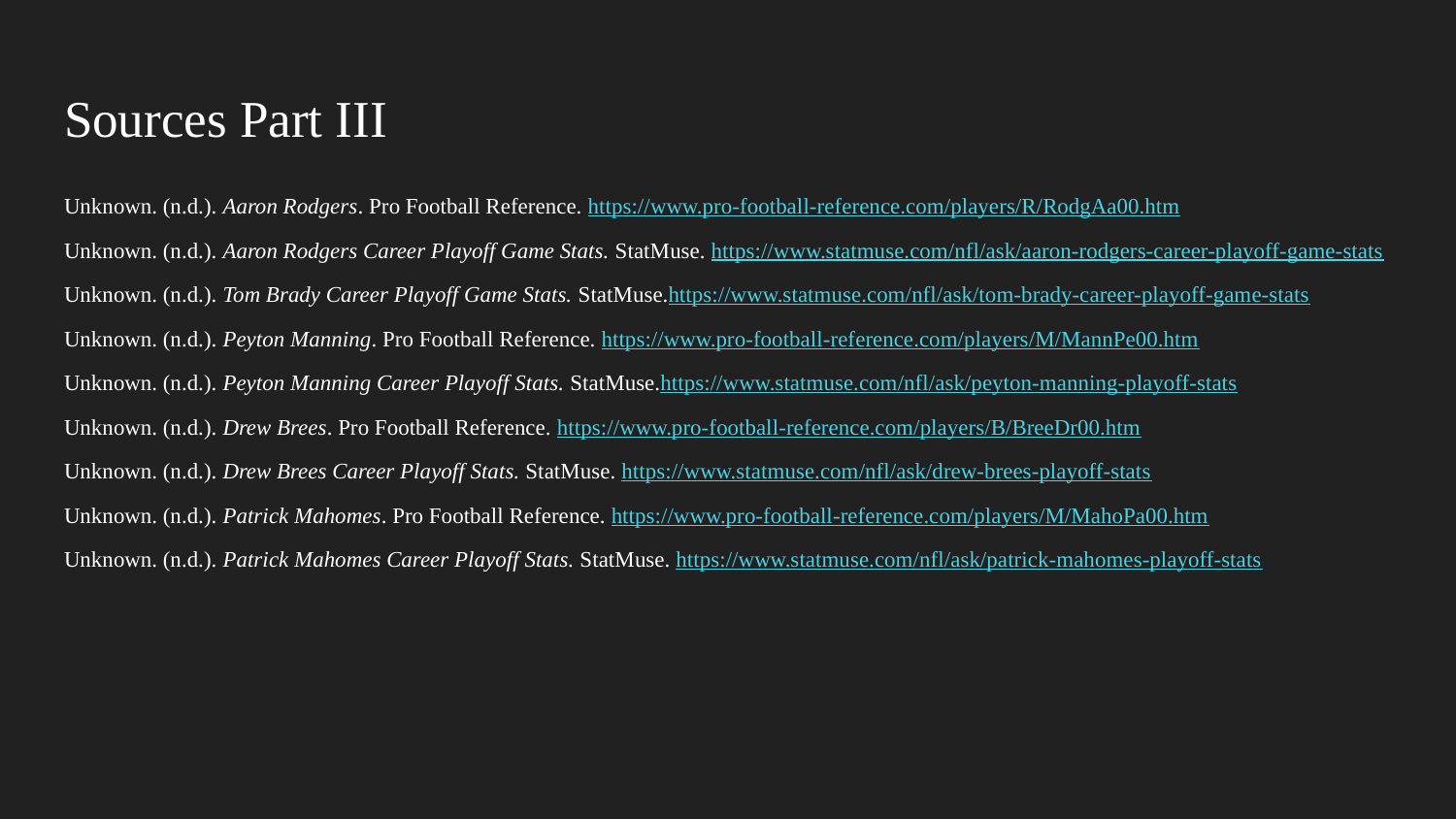

# Sources Part III
Unknown. (n.d.). Aaron Rodgers. Pro Football Reference. https://www.pro-football-reference.com/players/R/RodgAa00.htm
Unknown. (n.d.). Aaron Rodgers Career Playoff Game Stats. StatMuse. https://www.statmuse.com/nfl/ask/aaron-rodgers-career-playoff-game-stats
Unknown. (n.d.). Tom Brady Career Playoff Game Stats. StatMuse.https://www.statmuse.com/nfl/ask/tom-brady-career-playoff-game-stats
Unknown. (n.d.). Peyton Manning. Pro Football Reference. https://www.pro-football-reference.com/players/M/MannPe00.htm
Unknown. (n.d.). Peyton Manning Career Playoff Stats. StatMuse.https://www.statmuse.com/nfl/ask/peyton-manning-playoff-stats
Unknown. (n.d.). Drew Brees. Pro Football Reference. https://www.pro-football-reference.com/players/B/BreeDr00.htm
Unknown. (n.d.). Drew Brees Career Playoff Stats. StatMuse. https://www.statmuse.com/nfl/ask/drew-brees-playoff-stats
Unknown. (n.d.). Patrick Mahomes. Pro Football Reference. https://www.pro-football-reference.com/players/M/MahoPa00.htm
Unknown. (n.d.). Patrick Mahomes Career Playoff Stats. StatMuse. https://www.statmuse.com/nfl/ask/patrick-mahomes-playoff-stats